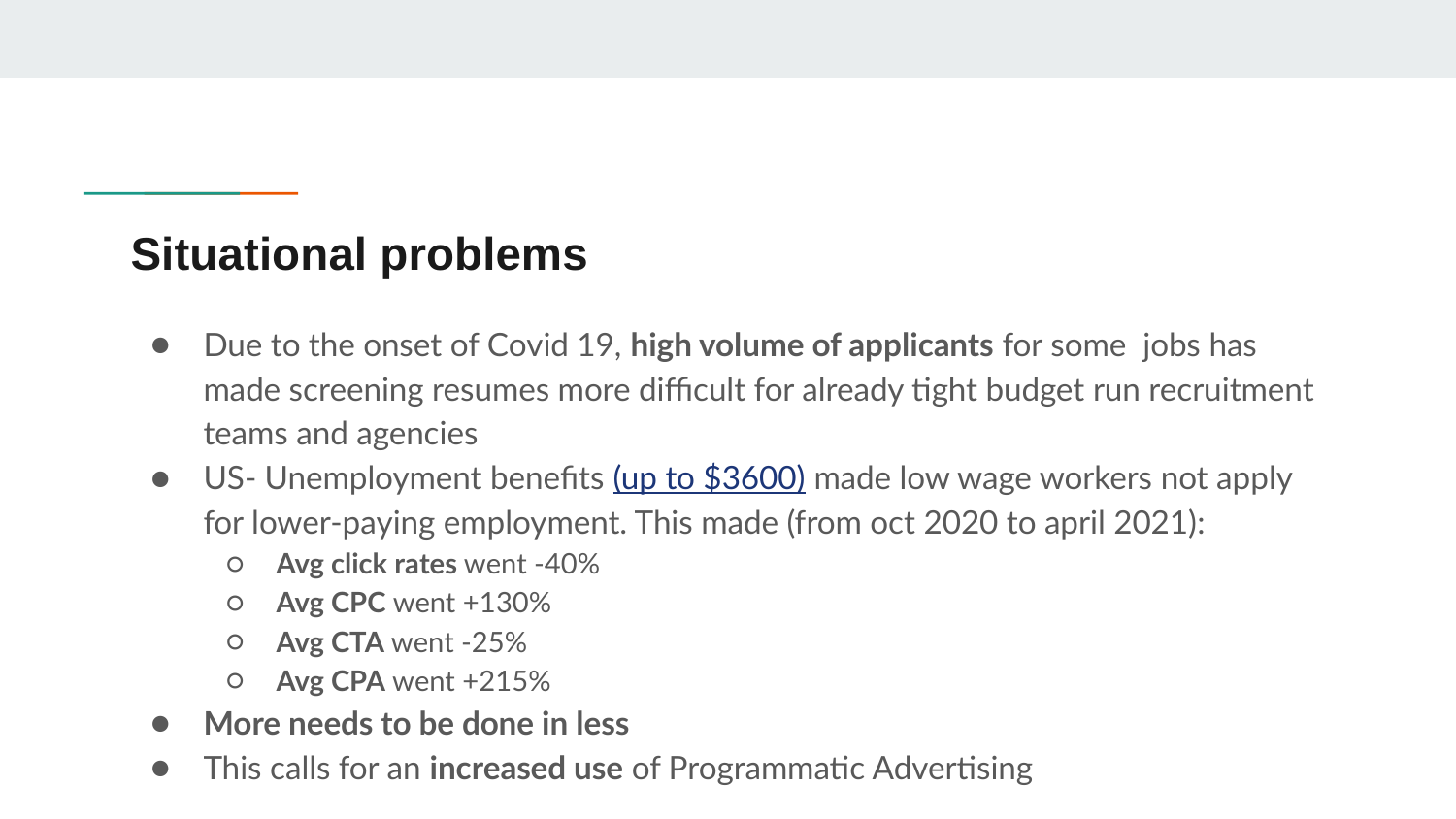

# Situational problems
Due to the onset of Covid 19, high volume of applicants for some  jobs has made screening resumes more difficult for already tight budget run recruitment teams and agencies
US- Unemployment benefits (up to $3600) made low wage workers not apply for lower-paying employment. This made (from oct 2020 to april 2021):
Avg click rates went -40%
Avg CPC went +130%
Avg CTA went -25%
Avg CPA went +215%
More needs to be done in less
This calls for an increased use of Programmatic Advertising